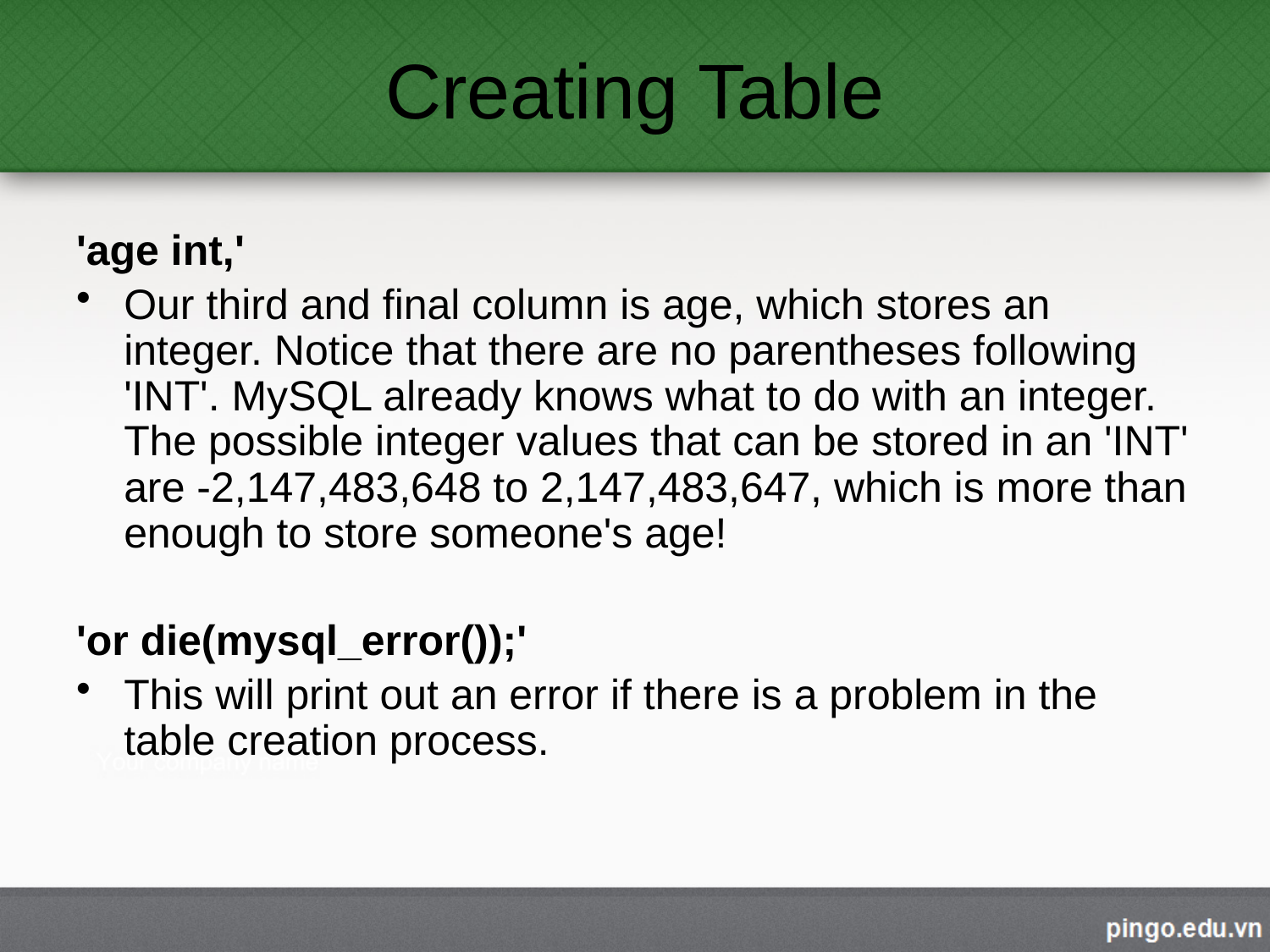

# Creating Table
'age int,'
Our third and final column is age, which stores an integer. Notice that there are no parentheses following 'INT'. MySQL already knows what to do with an integer. The possible integer values that can be stored in an 'INT' are -2,147,483,648 to 2,147,483,647, which is more than enough to store someone's age!

'or die(mysql_error());'
This will print out an error if there is a problem in the table creation process.